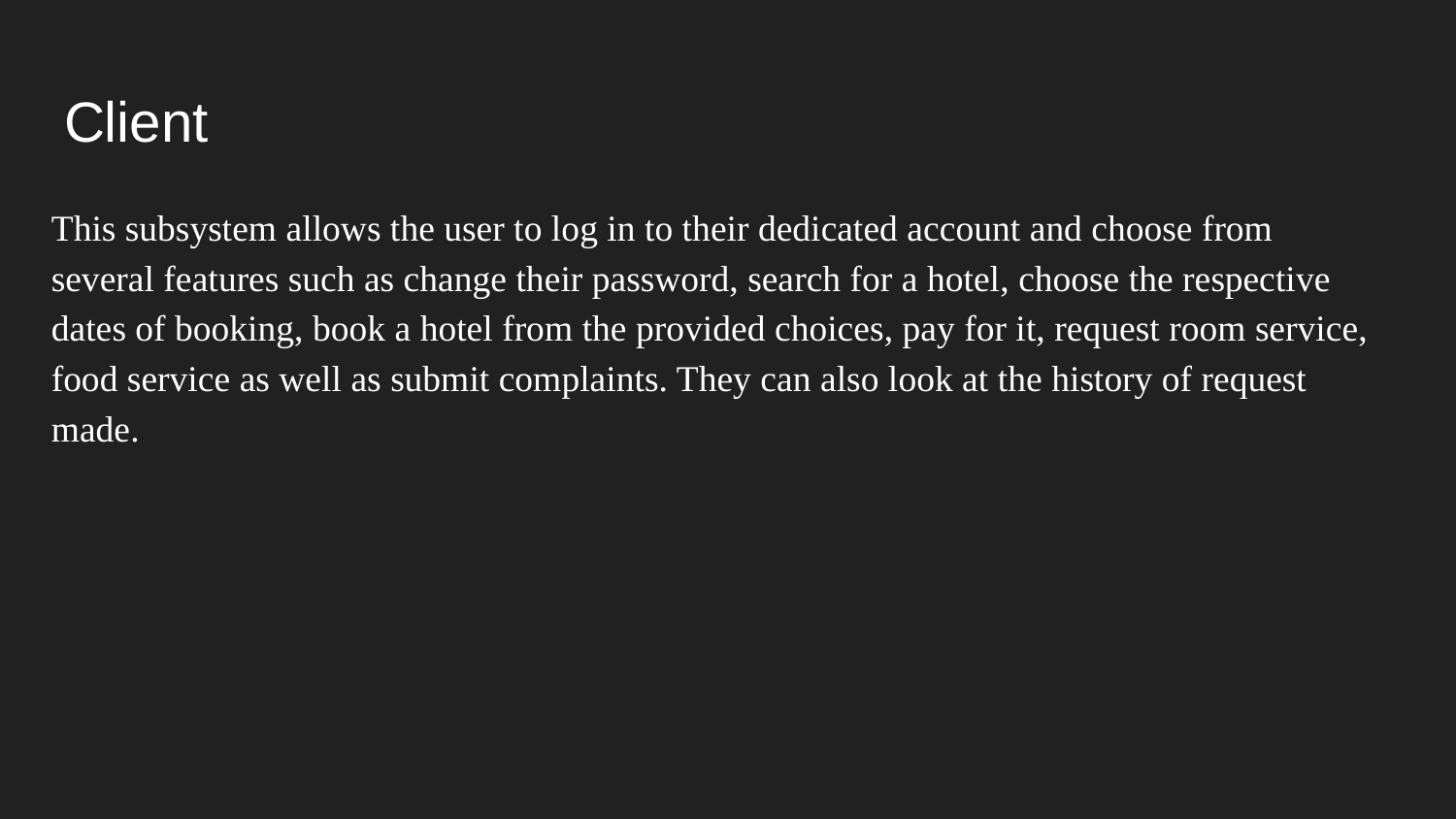

# Client
This subsystem allows the user to log in to their dedicated account and choose from several features such as change their password, search for a hotel, choose the respective dates of booking, book a hotel from the provided choices, pay for it, request room service, food service as well as submit complaints. They can also look at the history of request made.